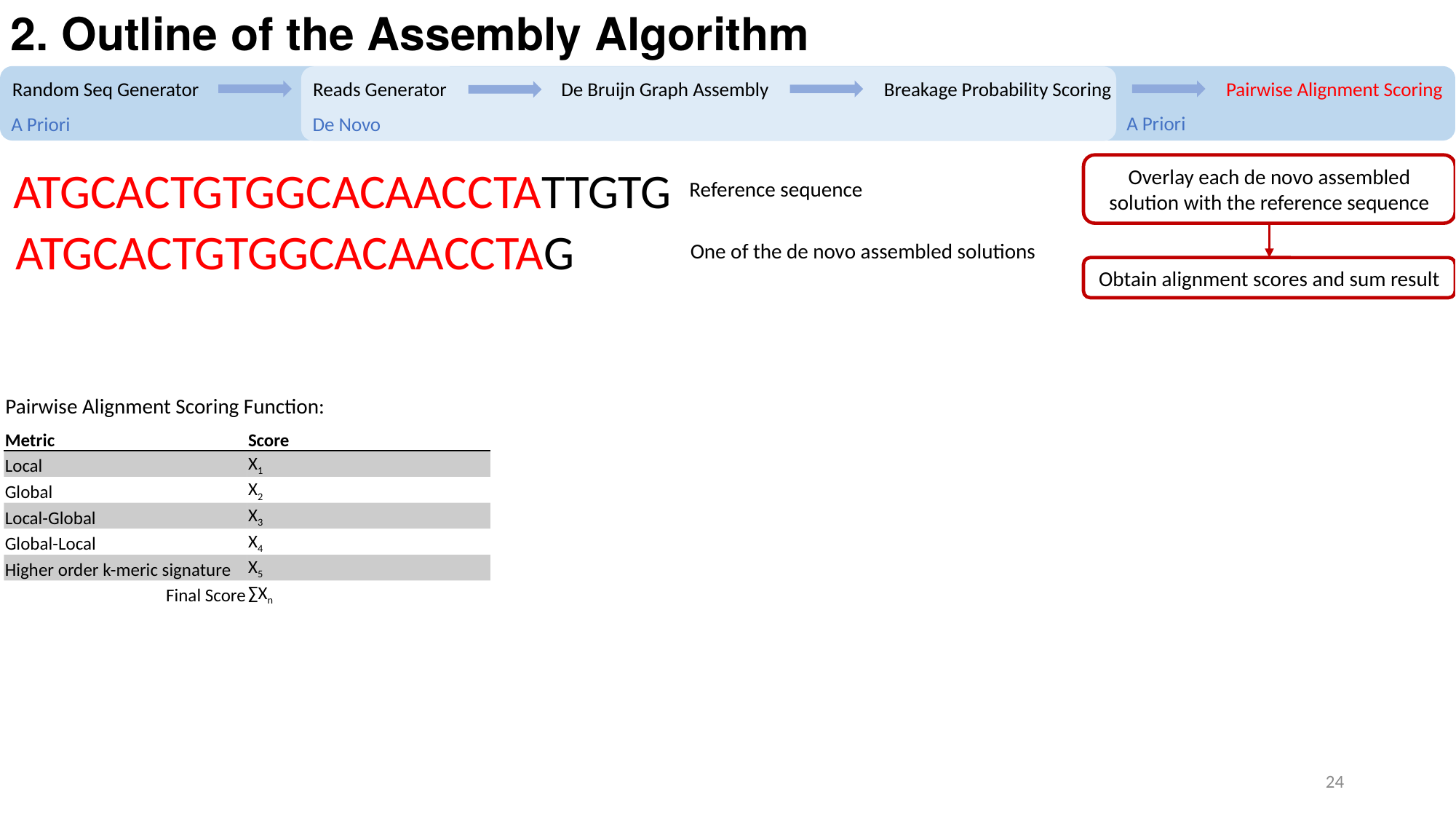

2. Outline of the Assembly Algorithm

Pairwise Alignment Scoring
Breakage Probability Scoring
De Bruijn Graph Assembly
Random Seq Generator
Reads Generator

A Priori
A Priori
De Novo
ATGCACTGTGGCACAACCTATTGTG
Overlay each de novo assembled solution with the reference sequence
Reference sequence
ATGCACTGTGGCACAACCTAG
One of the de novo assembled solutions
Obtain alignment scores and sum result
Pairwise Alignment Scoring Function:
| Metric | Score |
| --- | --- |
| Local | X1 |
| Global | X2 |
| Local-Global | X3 |
| Global-Local | X4 |
| Higher order k-meric signature | X5 |
| Final Score | ∑Xn |
24